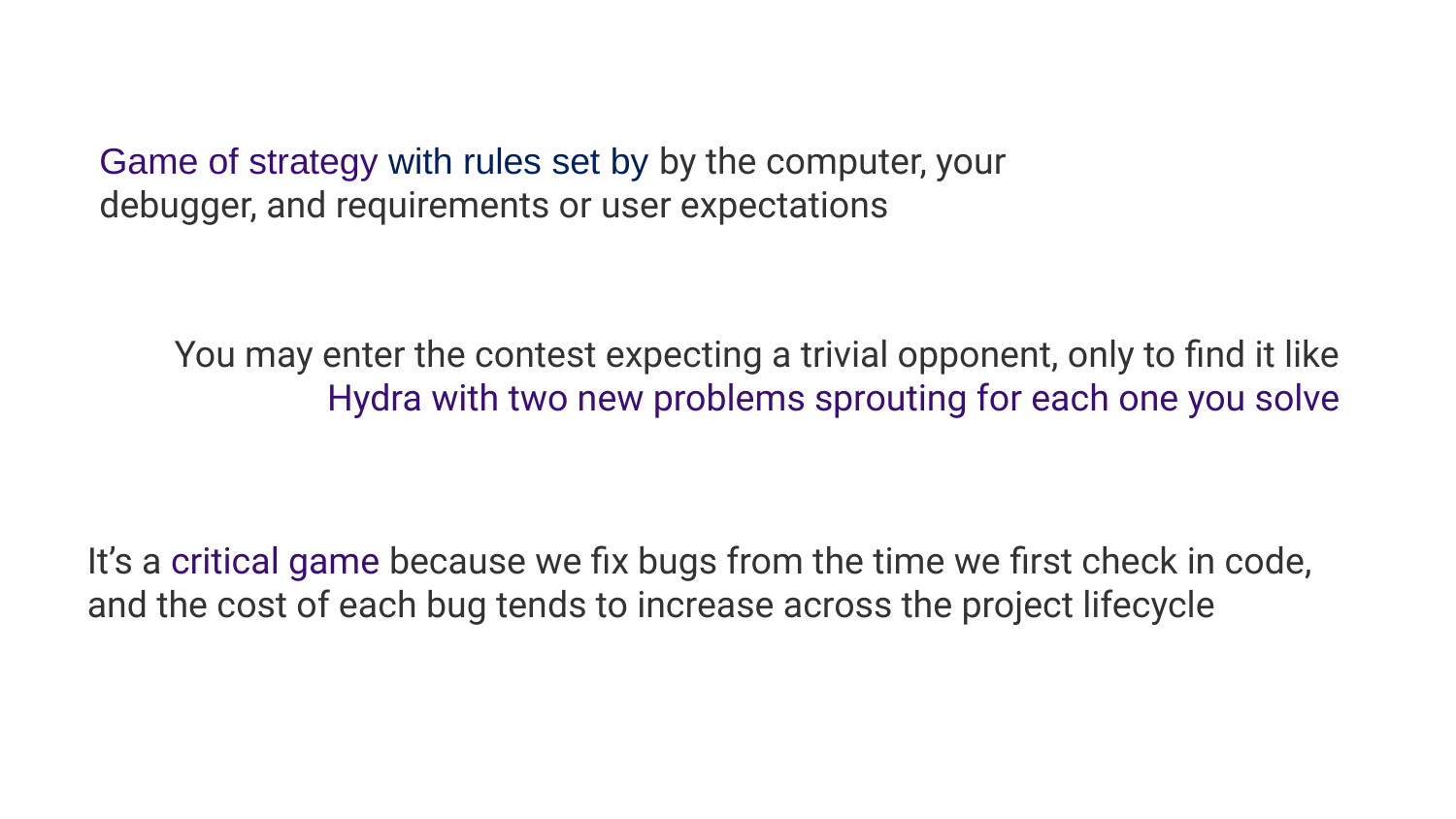

#
Game of strategy with rules set by by the computer, your debugger, and requirements or user expectations
You may enter the contest expecting a trivial opponent, only to find it like Hydra with two new problems sprouting for each one you solve
It’s a critical game because we fix bugs from the time we first check in code, and the cost of each bug tends to increase across the project lifecycle